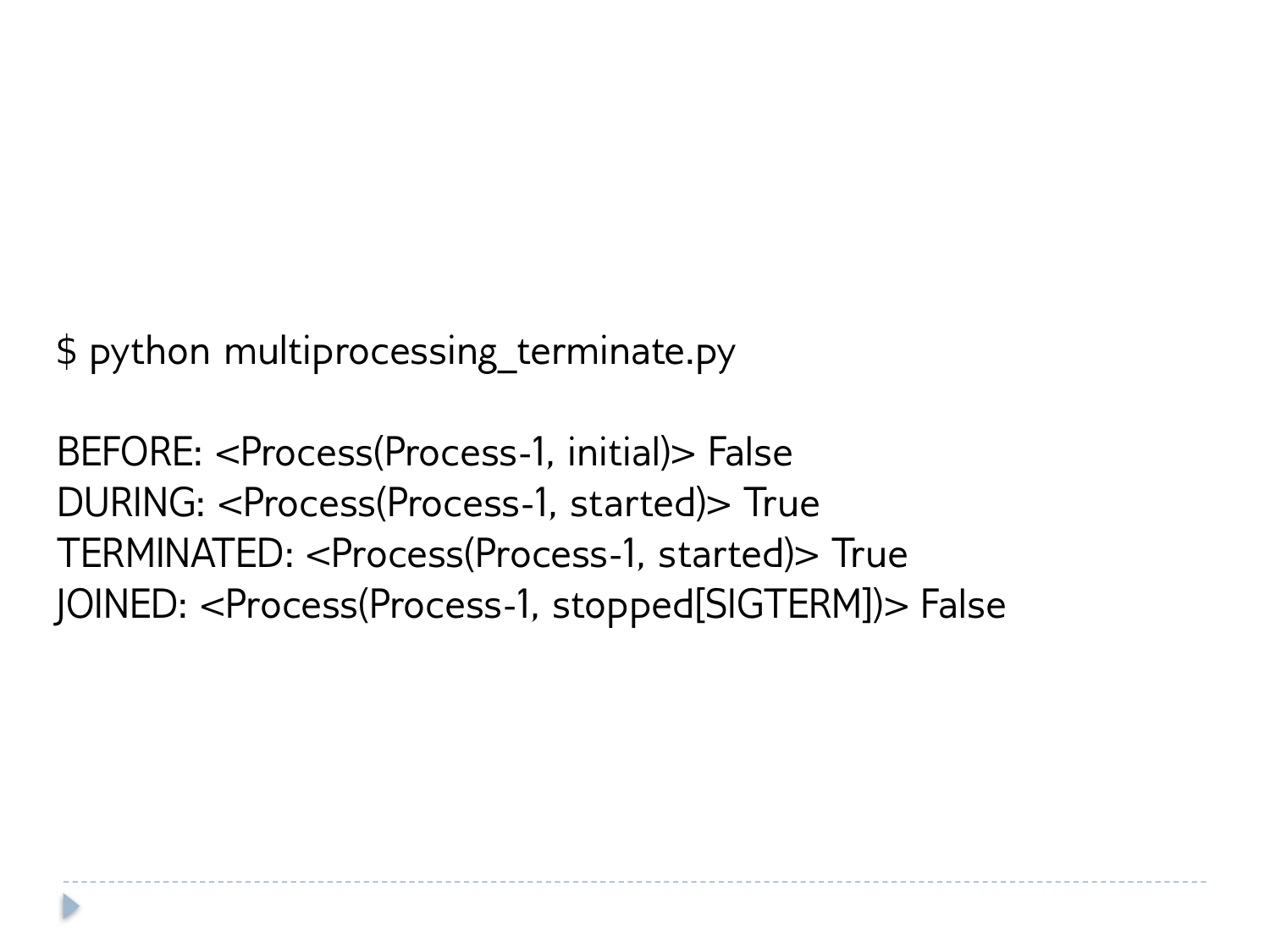

$ python multiprocessing_terminate.py

BEFORE: <Process(Process-1, initial)> False
DURING: <Process(Process-1, started)> True
TERMINATED: <Process(Process-1, started)> True
JOINED: <Process(Process-1, stopped[SIGTERM])> False